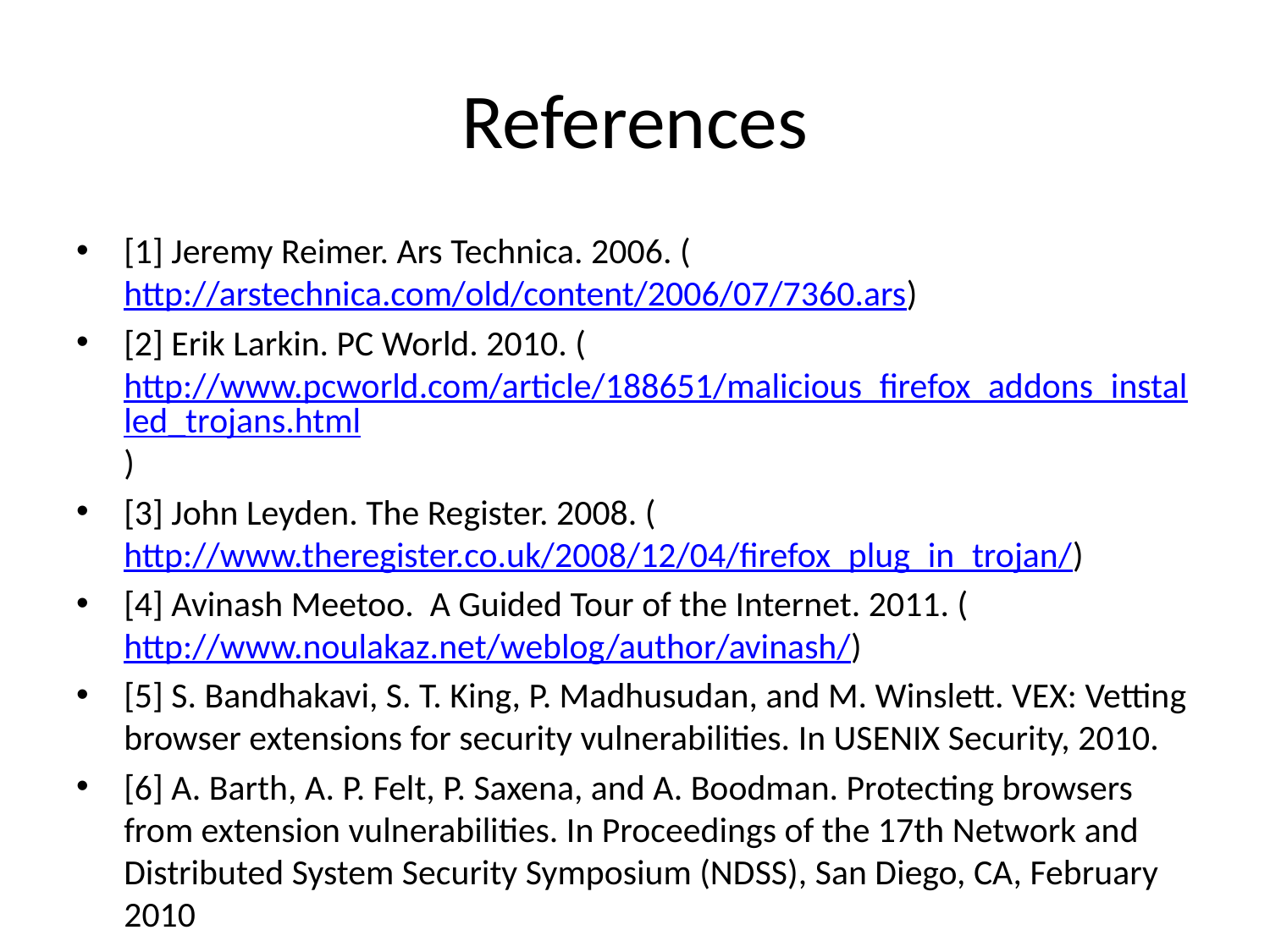

# References
[1] Jeremy Reimer. Ars Technica. 2006. (http://arstechnica.com/old/content/2006/07/7360.ars)
[2] Erik Larkin. PC World. 2010. (http://www.pcworld.com/article/188651/malicious_firefox_addons_installed_trojans.html)
[3] John Leyden. The Register. 2008. (http://www.theregister.co.uk/2008/12/04/firefox_plug_in_trojan/)
[4] Avinash Meetoo.  A Guided Tour of the Internet. 2011. (http://www.noulakaz.net/weblog/author/avinash/)
[5] S. Bandhakavi, S. T. King, P. Madhusudan, and M. Winslett. VEX: Vetting browser extensions for security vulnerabilities. In USENIX Security, 2010.
[6] A. Barth, A. P. Felt, P. Saxena, and A. Boodman. Protecting browsers from extension vulnerabilities. In Proceedings of the 17th Network and Distributed System Security Symposium (NDSS), San Diego, CA, February 2010